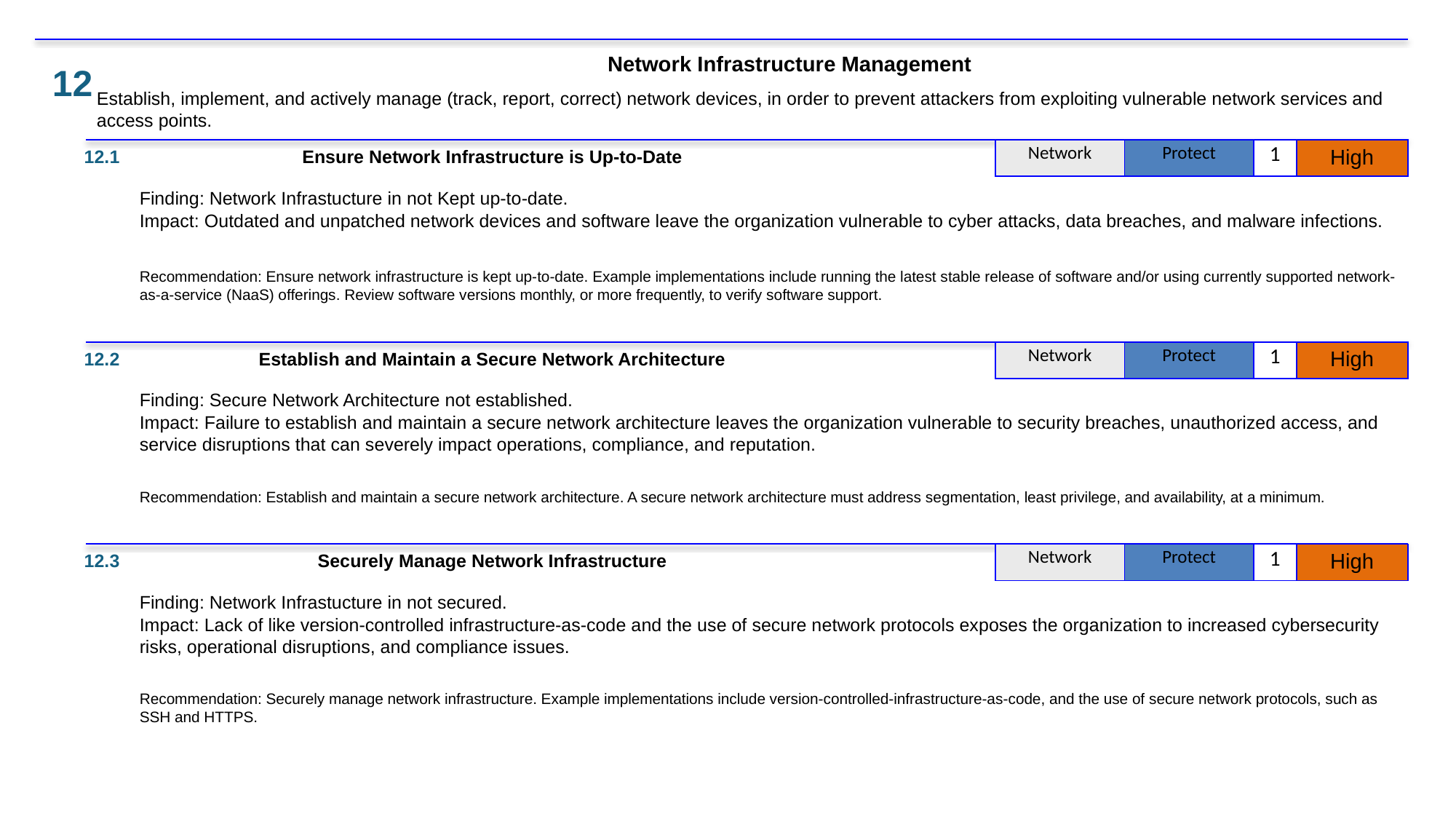

Network Infrastructure Management
12
Establish, implement, and actively manage (track, report, correct) network devices, in order to prevent attackers from exploiting vulnerable network services and access points.
12.1
Ensure Network Infrastructure is Up-to-Date
| Network | Protect | 1 | High |
| --- | --- | --- | --- |
Finding: Network Infrastucture in not Kept up-to-date.
Impact: Outdated and unpatched network devices and software leave the organization vulnerable to cyber attacks, data breaches, and malware infections.
Recommendation: Ensure network infrastructure is kept up-to-date. Example implementations include running the latest stable release of software and/or using currently supported network-as-a-service (NaaS) offerings. Review software versions monthly, or more frequently, to verify software support.
12.2
Establish and Maintain a Secure Network Architecture
| Network | Protect | 1 | High |
| --- | --- | --- | --- |
Finding: Secure Network Architecture not established.
Impact: Failure to establish and maintain a secure network architecture leaves the organization vulnerable to security breaches, unauthorized access, and service disruptions that can severely impact operations, compliance, and reputation.
Recommendation: Establish and maintain a secure network architecture. A secure network architecture must address segmentation, least privilege, and availability, at a minimum.
12.3
Securely Manage Network Infrastructure
| Network | Protect | 1 | High |
| --- | --- | --- | --- |
Finding: Network Infrastucture in not secured.
Impact: Lack of like version-controlled infrastructure-as-code and the use of secure network protocols exposes the organization to increased cybersecurity risks, operational disruptions, and compliance issues.
Recommendation: Securely manage network infrastructure. Example implementations include version-controlled-infrastructure-as-code, and the use of secure network protocols, such as SSH and HTTPS.